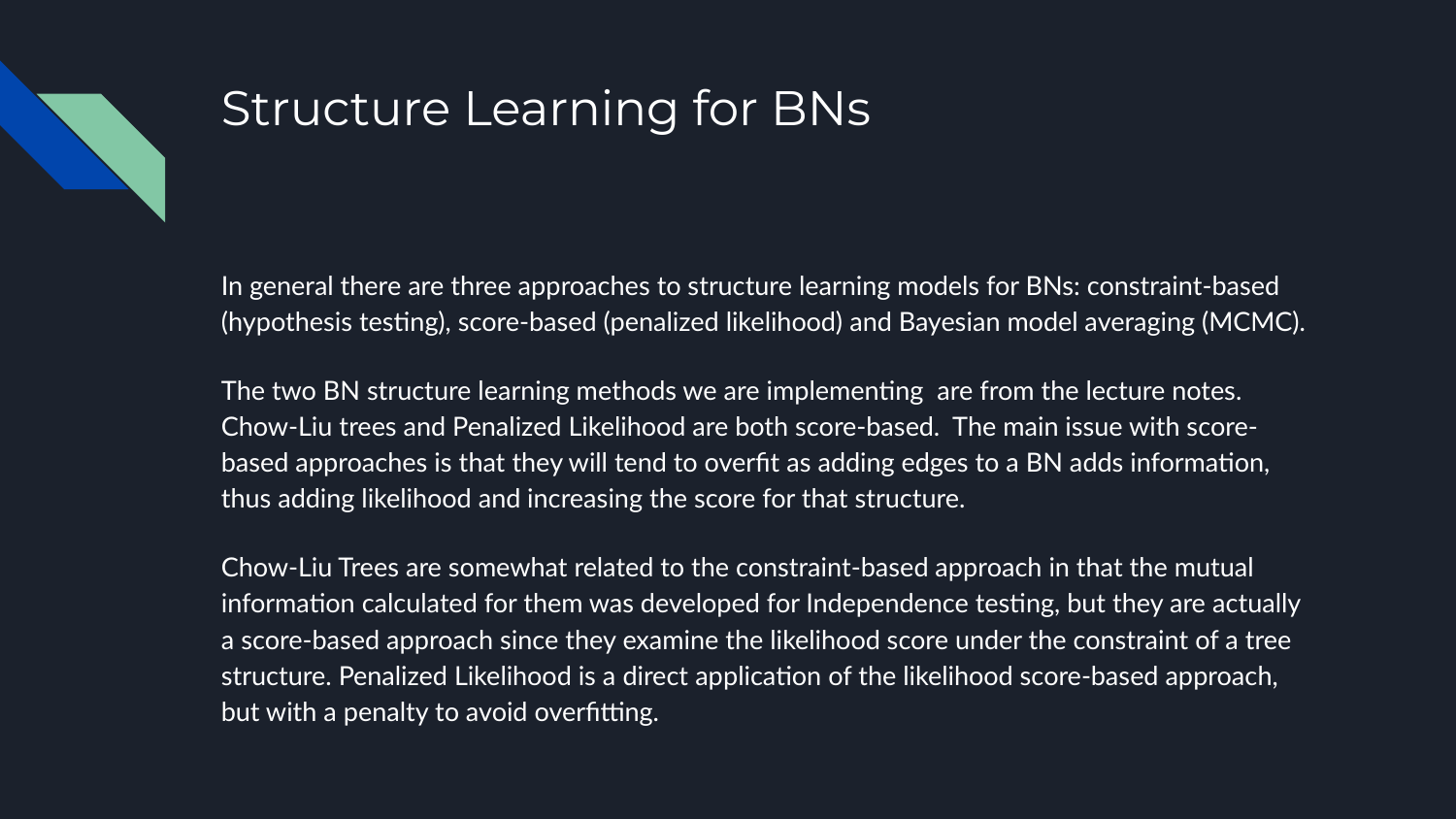

# Structure Learning for BNs
In general there are three approaches to structure learning models for BNs: constraint-based (hypothesis testing), score-based (penalized likelihood) and Bayesian model averaging (MCMC).
The two BN structure learning methods we are implementing  are from the lecture notes. Chow-Liu trees and Penalized Likelihood are both score-based.  The main issue with score-based approaches is that they will tend to overfit as adding edges to a BN adds information, thus adding likelihood and increasing the score for that structure.
Chow-Liu Trees are somewhat related to the constraint-based approach in that the mutual information calculated for them was developed for Independence testing, but they are actually a score-based approach since they examine the likelihood score under the constraint of a tree structure. Penalized Likelihood is a direct application of the likelihood score-based approach, but with a penalty to avoid overfitting.